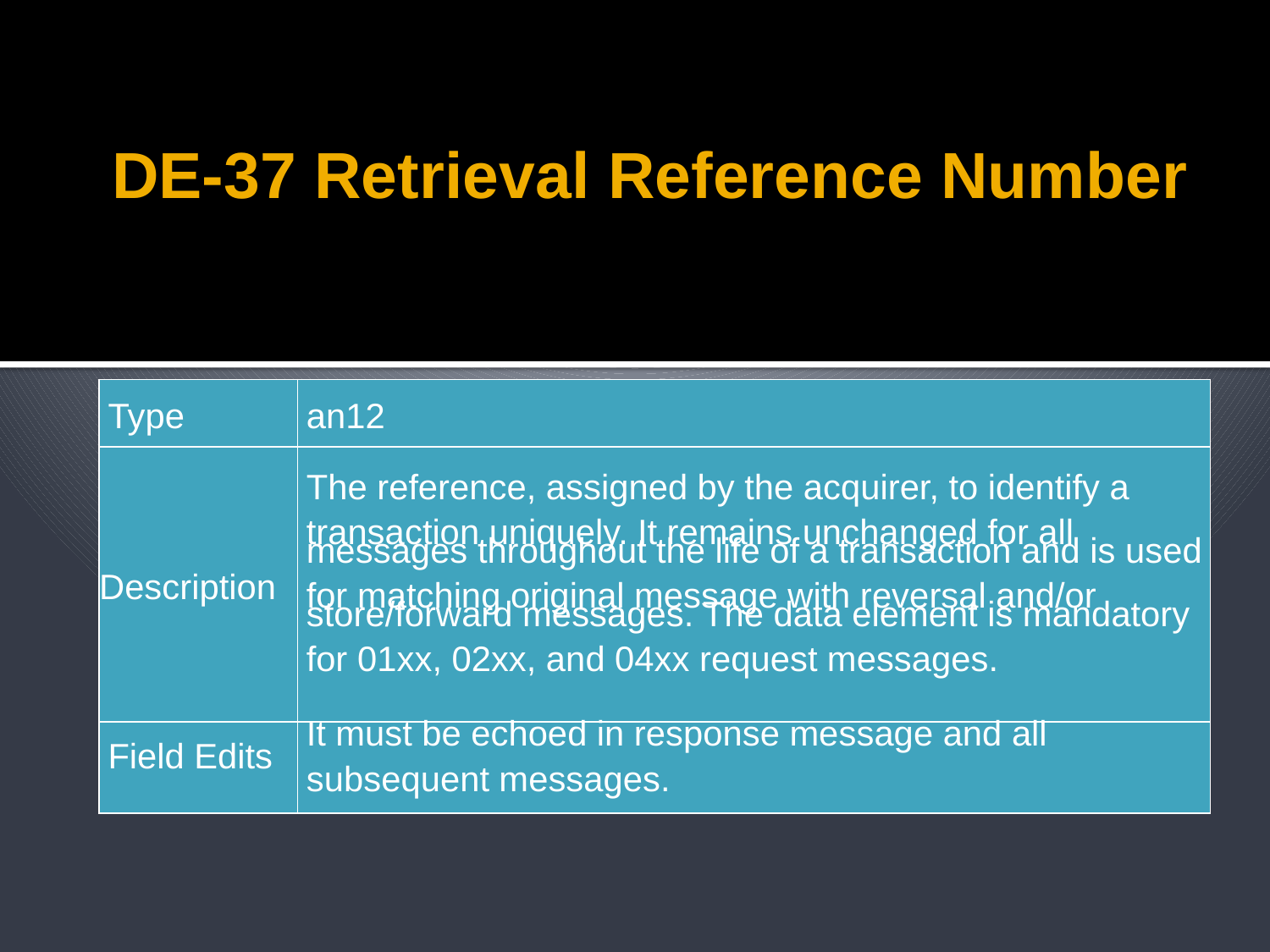

# DE-37 Retrieval Reference Number
| Type | an12 |
| --- | --- |
| Description | The reference, assigned by the acquirer, to identify a transaction uniquely. It remains unchanged for all messages throughout the life of a transaction and is used for matching original message with reversal and/or store/forward messages. The data element is mandatory for 01xx, 02xx, and 04xx request messages. |
| Field Edits | It must be echoed in response message and all subsequent messages. |